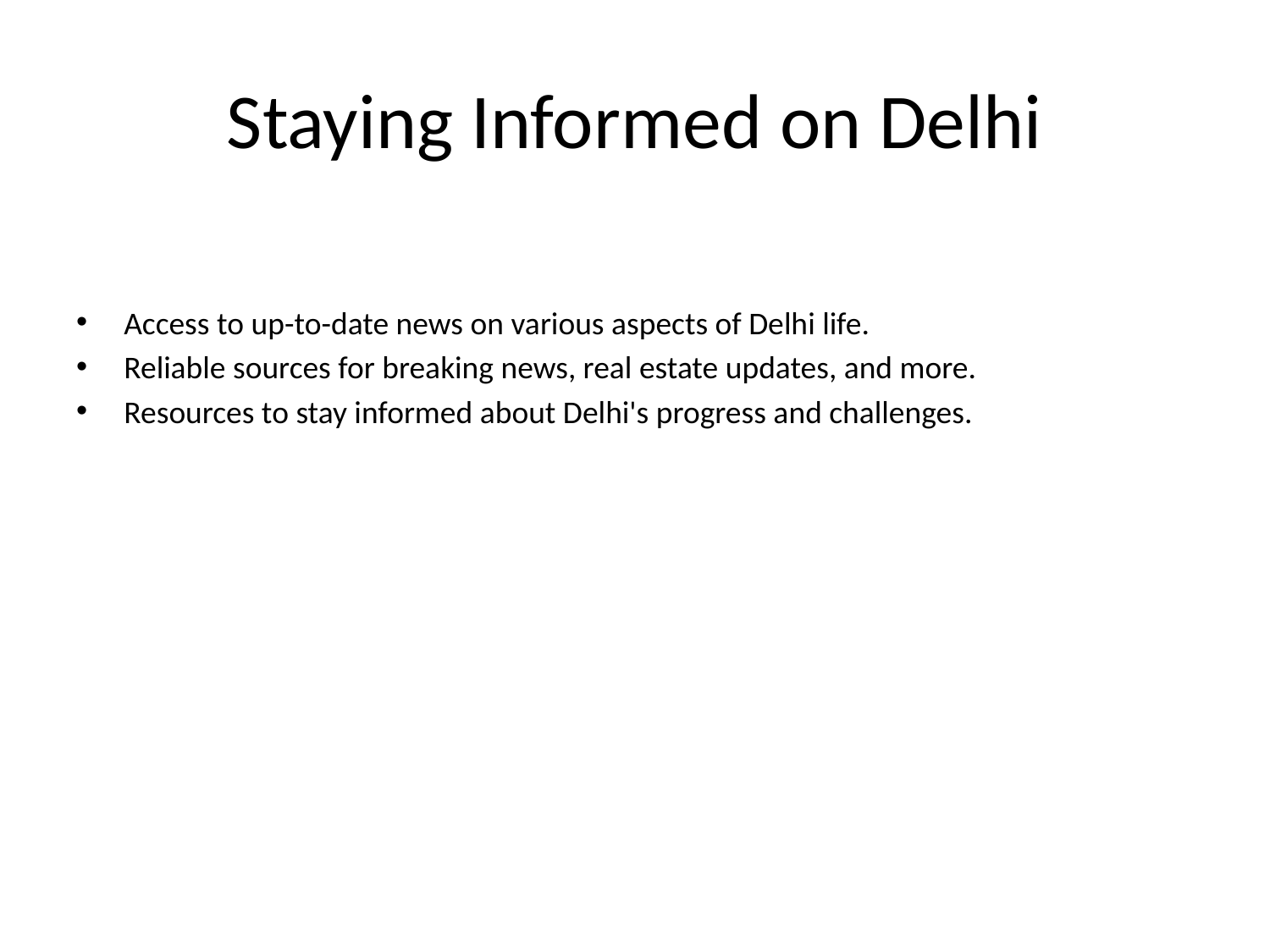

# Staying Informed on Delhi

Access to up-to-date news on various aspects of Delhi life.
Reliable sources for breaking news, real estate updates, and more.
Resources to stay informed about Delhi's progress and challenges.